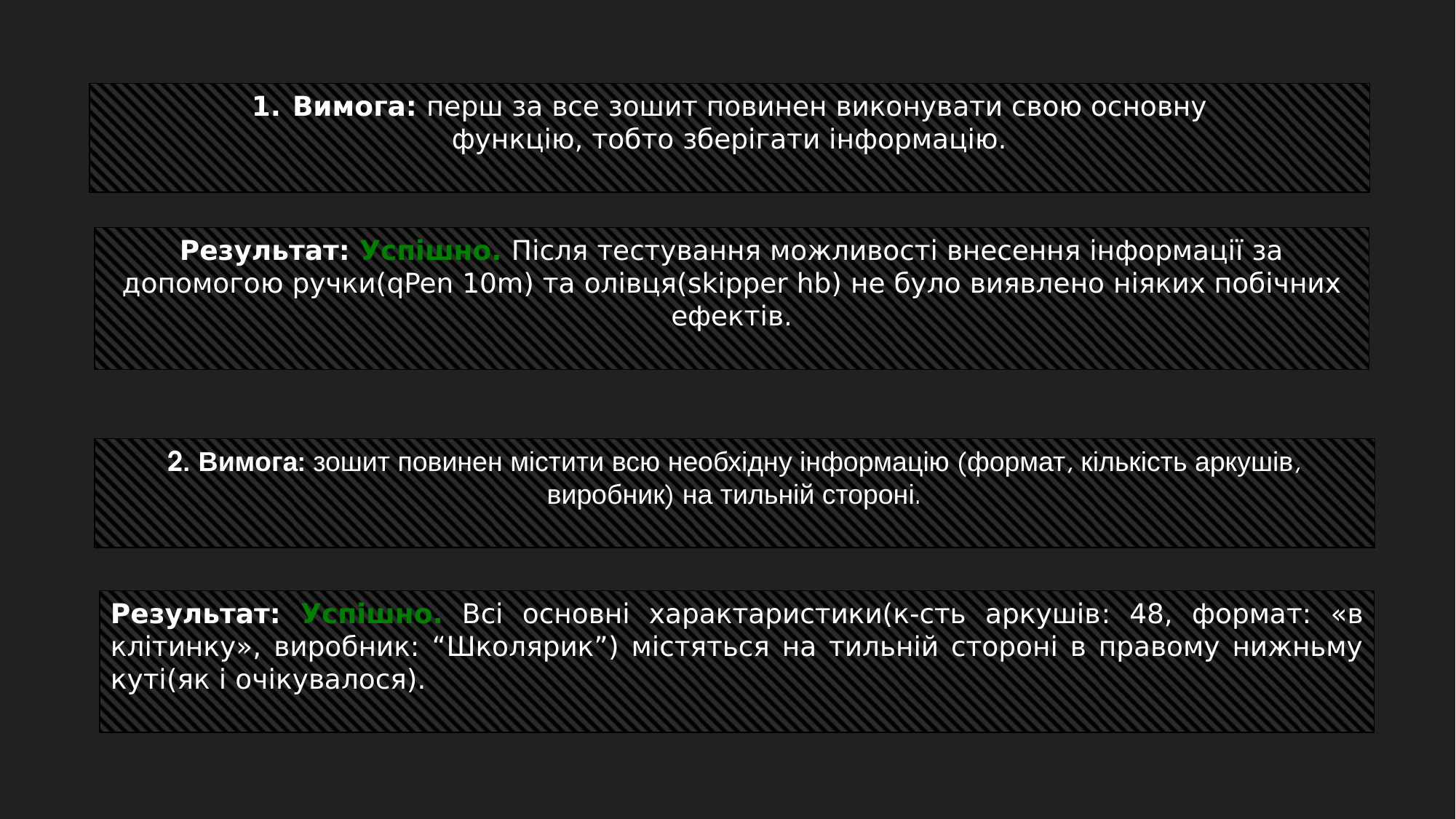

Вимога: перш за все зошит повинен виконувати свою основну
функцію, тобто зберігати інформацію.

Результат: Успішно. Після тестування можливості внесення інформації за допомогою ручки(qPen 10m) та олівця(skipper hb) не було виявлено ніяких побічних ефектів.

2. Вимога: зошит повинен містити всю необхідну інформацію (формат, кількість аркушів, виробник) на тильній стороні.

Результат: Успішно. Всі основні характаристики(к-сть аркушів: 48, формат: «в клітинку», виробник: “Школярик”) містяться на тильній стороні в правому нижньму куті(як і очікувалося).